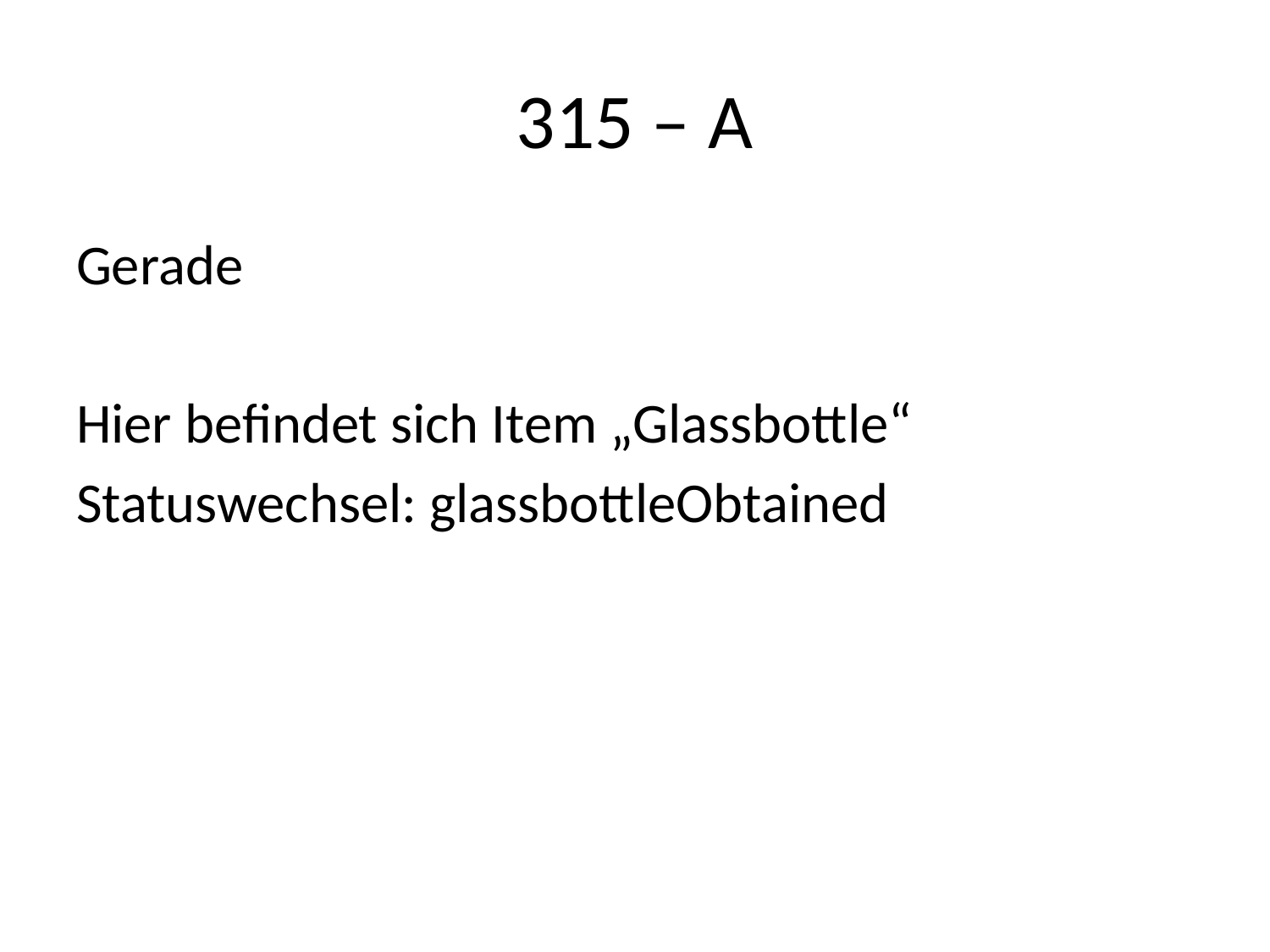

# 315 – A
Gerade

Hier befindet sich Item „Glassbottle“
Statuswechsel: glassbottleObtained